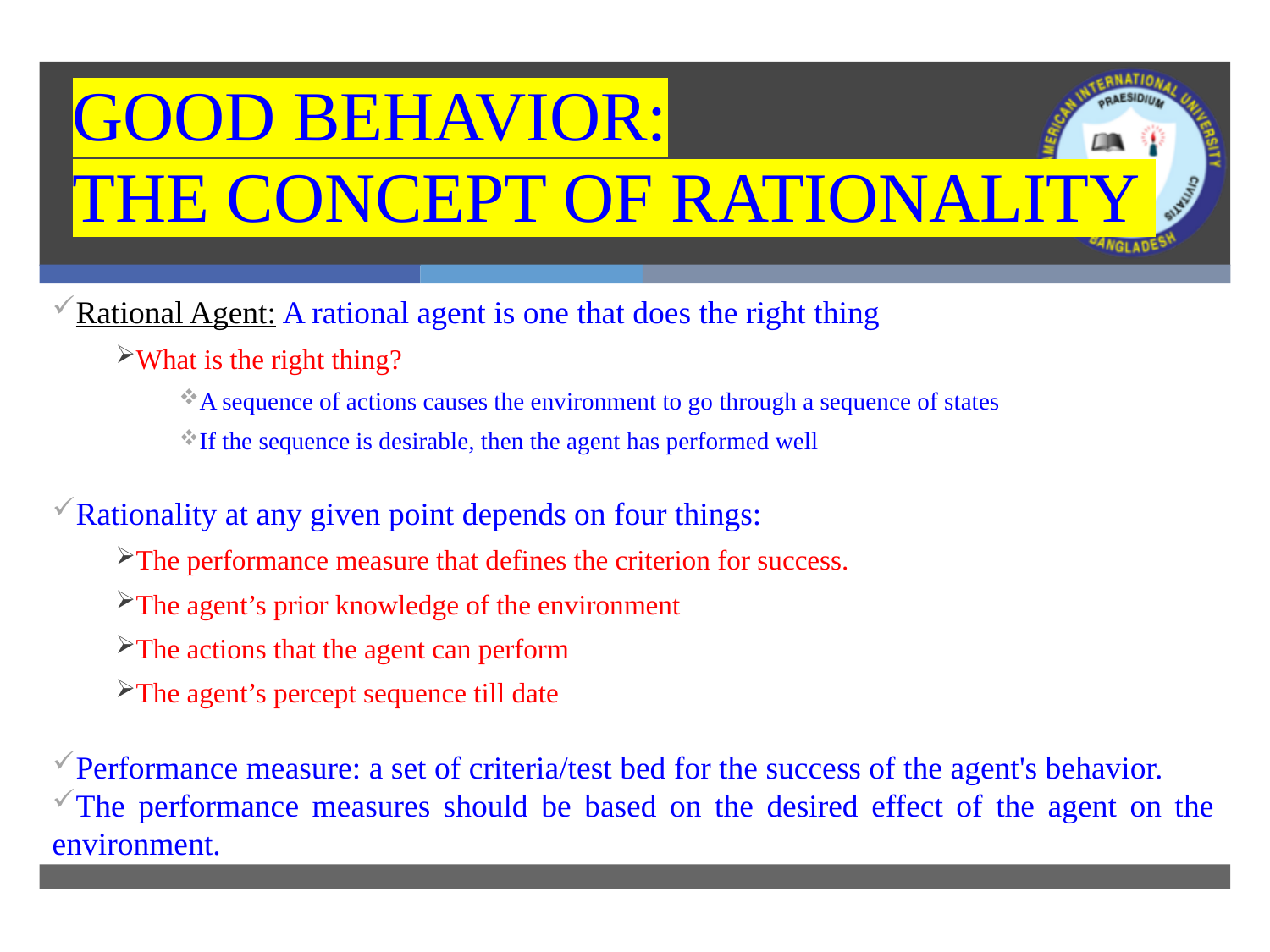

GOOD BEHAVIOR:
THE CONCEPT OF RATIONALITY
Rational Agent: A rational agent is one that does the right thing
What is the right thing?
A sequence of actions causes the environment to go through a sequence of states
If the sequence is desirable, then the agent has performed well

Rationality at any given point depends on four things:
The performance measure that defines the criterion for success.
The agent’s prior knowledge of the environment
The actions that the agent can perform
The agent’s percept sequence till date

Performance measure: a set of criteria/test bed for the success of the agent's behavior.
The performance measures should be based on the desired effect of the agent on the environment.